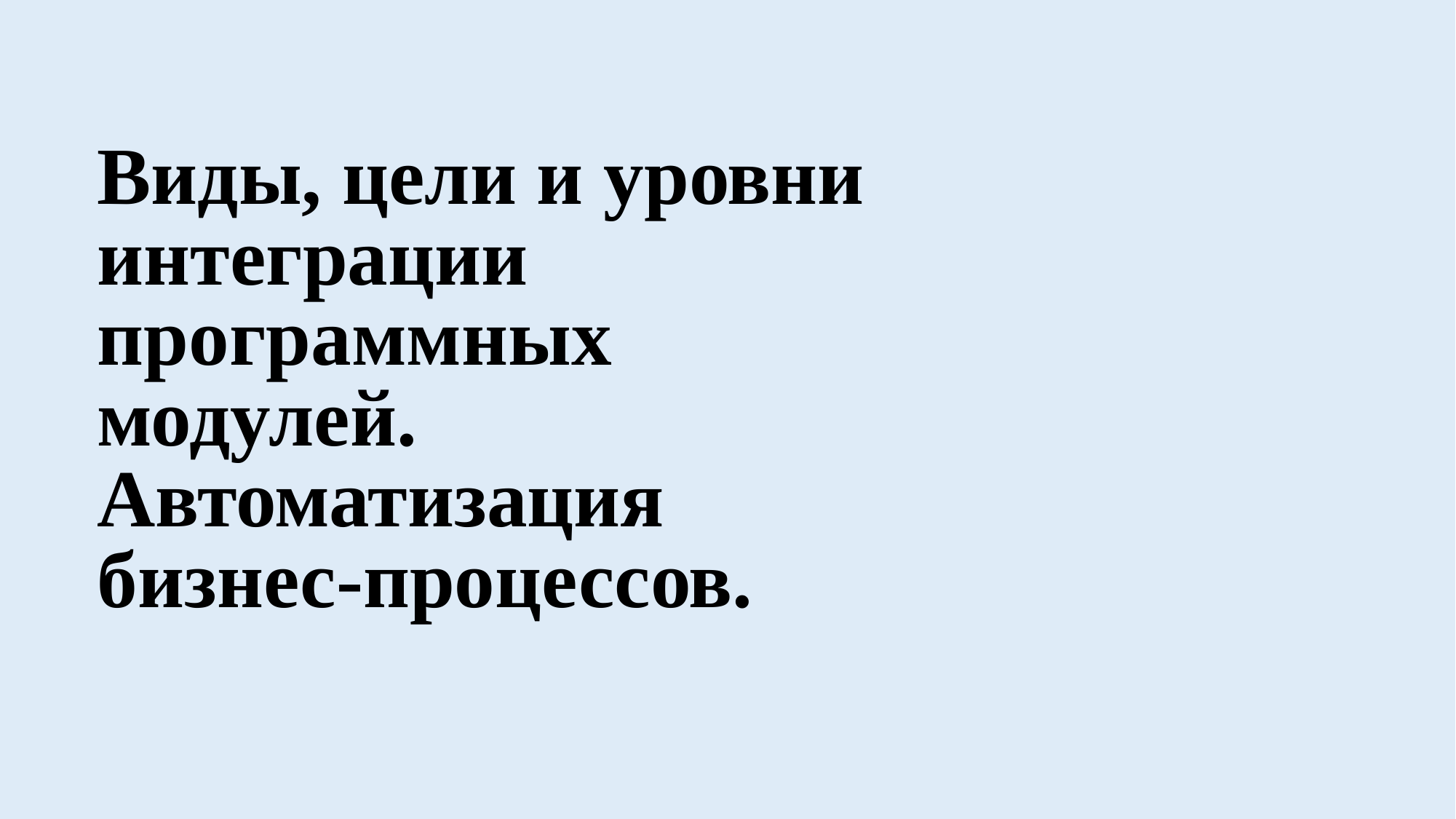

Виды, цели и уровни интеграции программных модулей. Автоматизация бизнес-процессов.